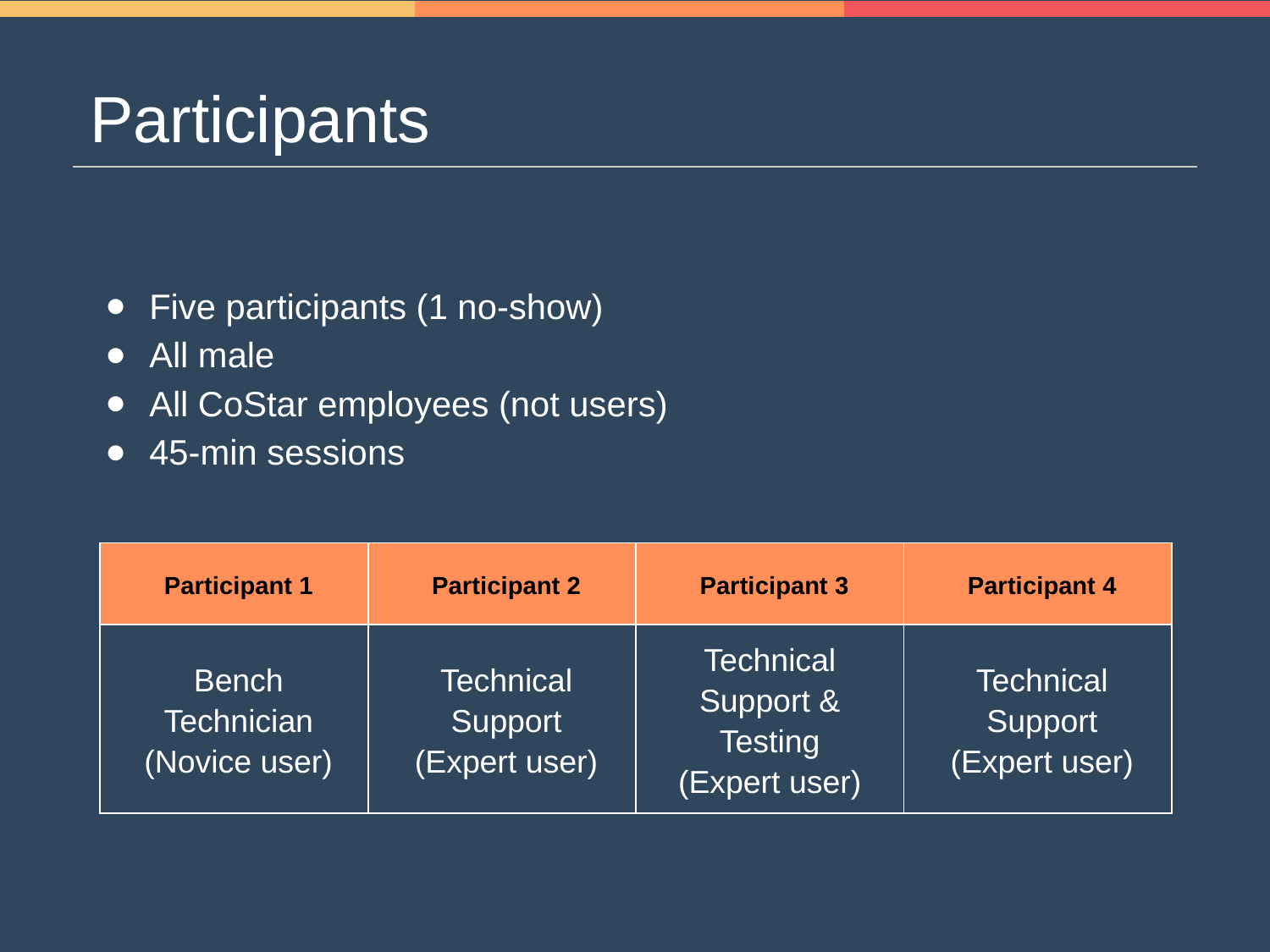

# Participants
Five participants (1 no-show)
All male
All CoStar employees (not users)
45-min sessions

| Participant 1 | Participant 2 | Participant 3 | Participant 4 |
| --- | --- | --- | --- |
| Bench Technician (Novice user) | Technical Support (Expert user) | Technical Support & Testing (Expert user) | Technical Support (Expert user) |